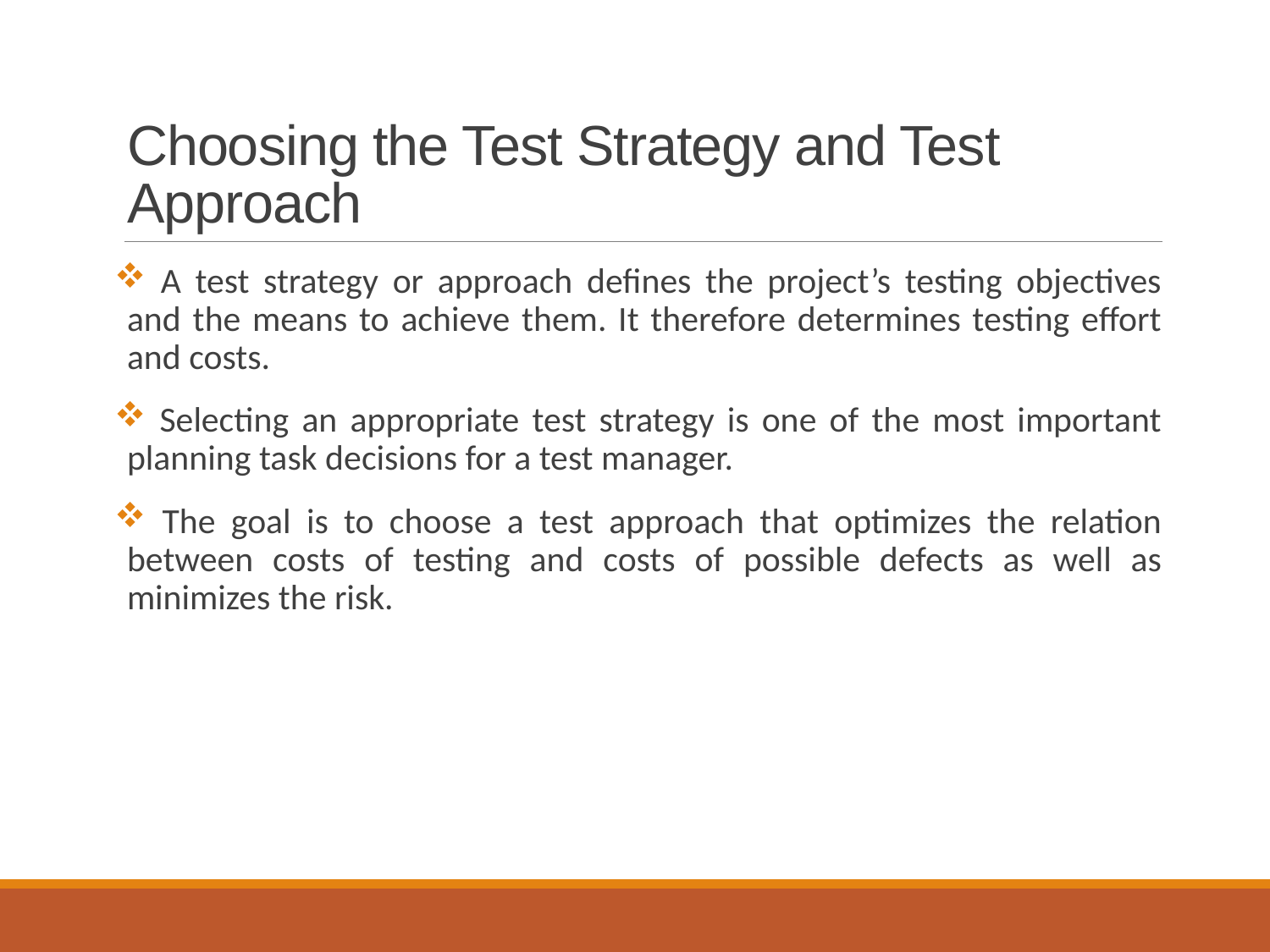

# Choosing the Test Strategy and Test Approach
 A test strategy or approach defines the project’s testing objectives and the means to achieve them. It therefore determines testing effort and costs.
 Selecting an appropriate test strategy is one of the most important planning task decisions for a test manager.
 The goal is to choose a test approach that optimizes the relation between costs of testing and costs of possible defects as well as minimizes the risk.